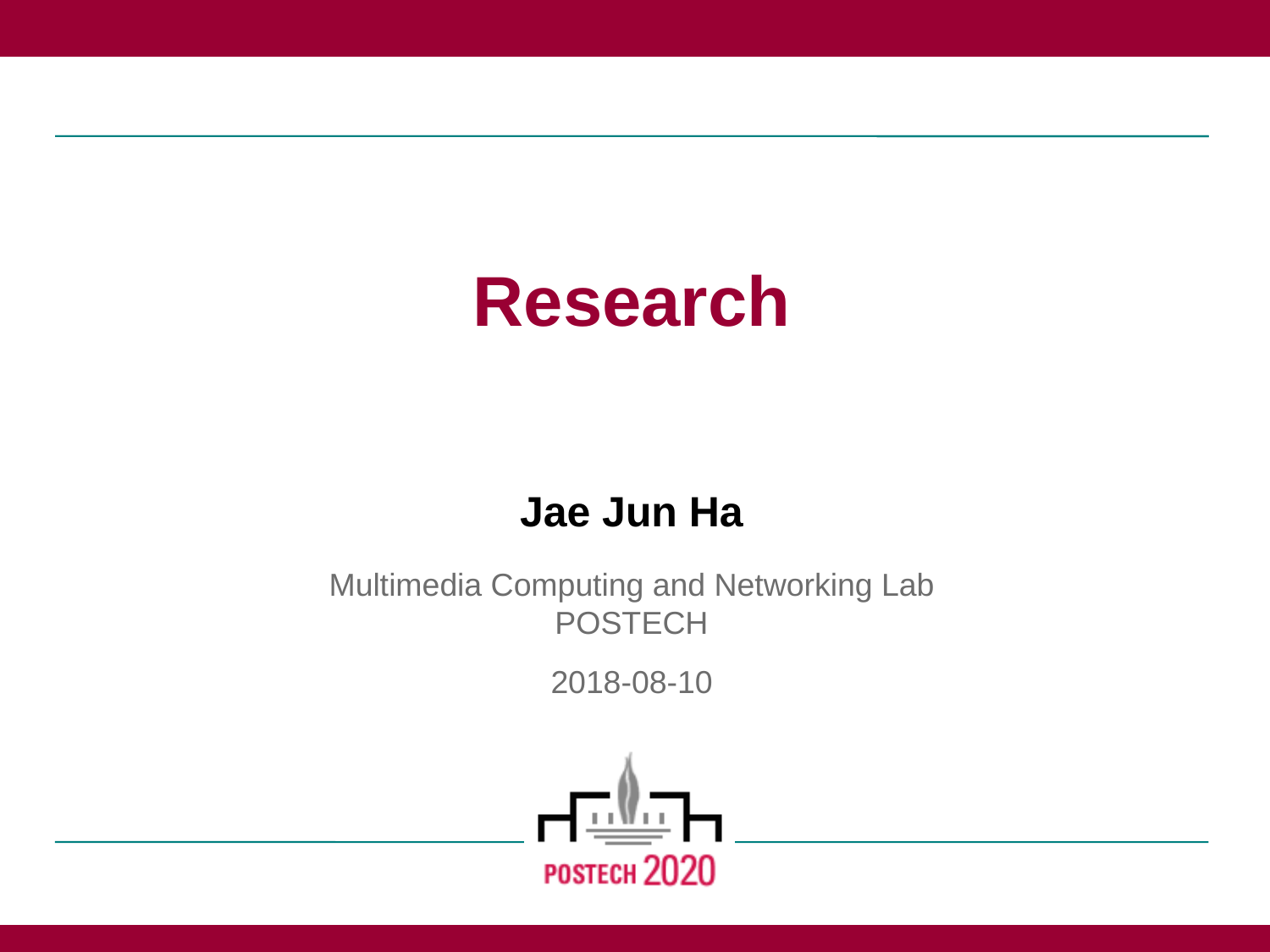

# Research Jae Jun Ha Multimedia Computing and Networking Lab POSTECH 2018-08-10